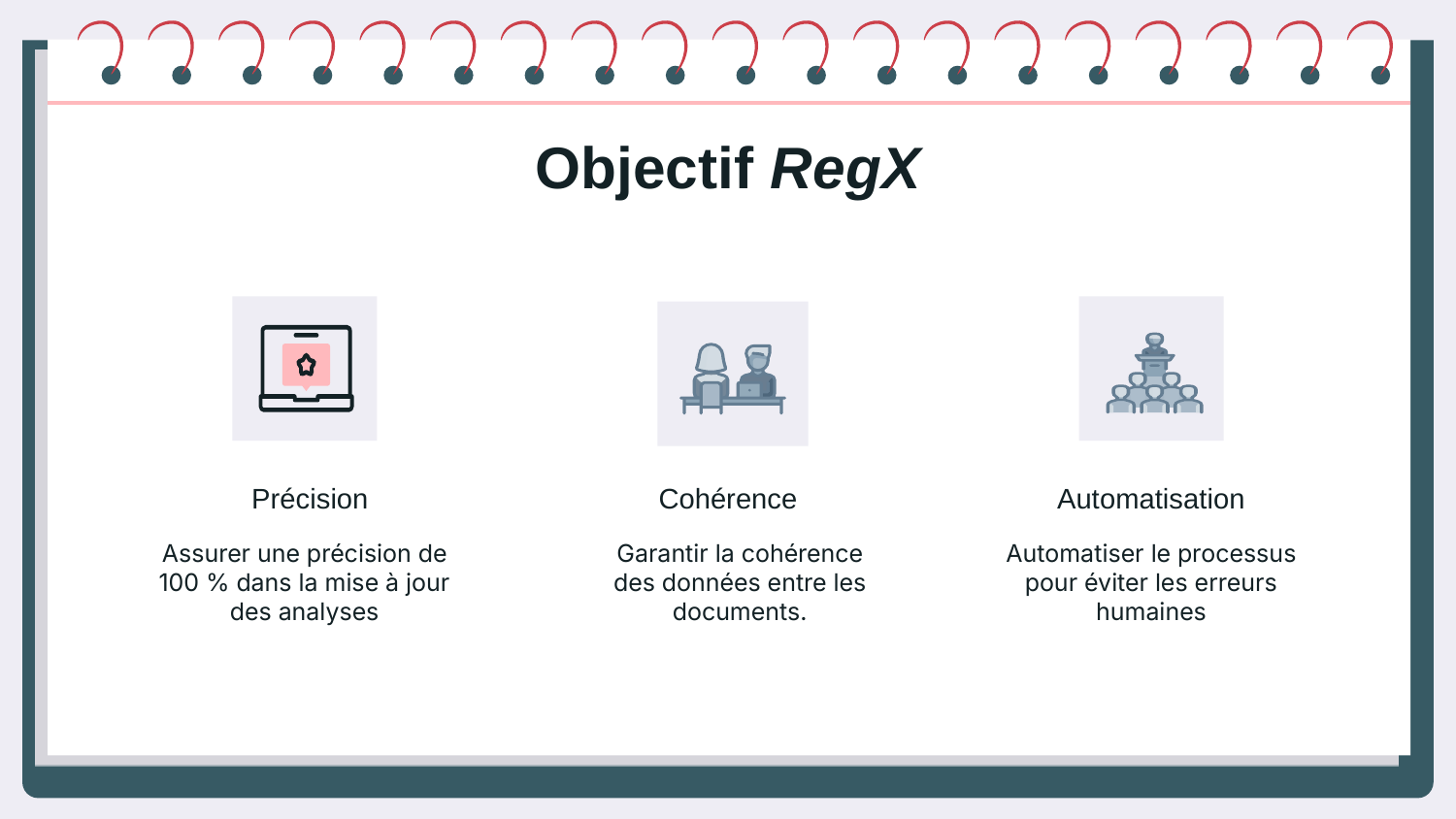

# Objectif RegX

Précision
Cohérence
Automatisation
Assurer une précision de 100 % dans la mise à jour des analyses
Garantir la cohérence
des données entre les
documents.
Automatiser le processus pour éviter les erreurs humaines